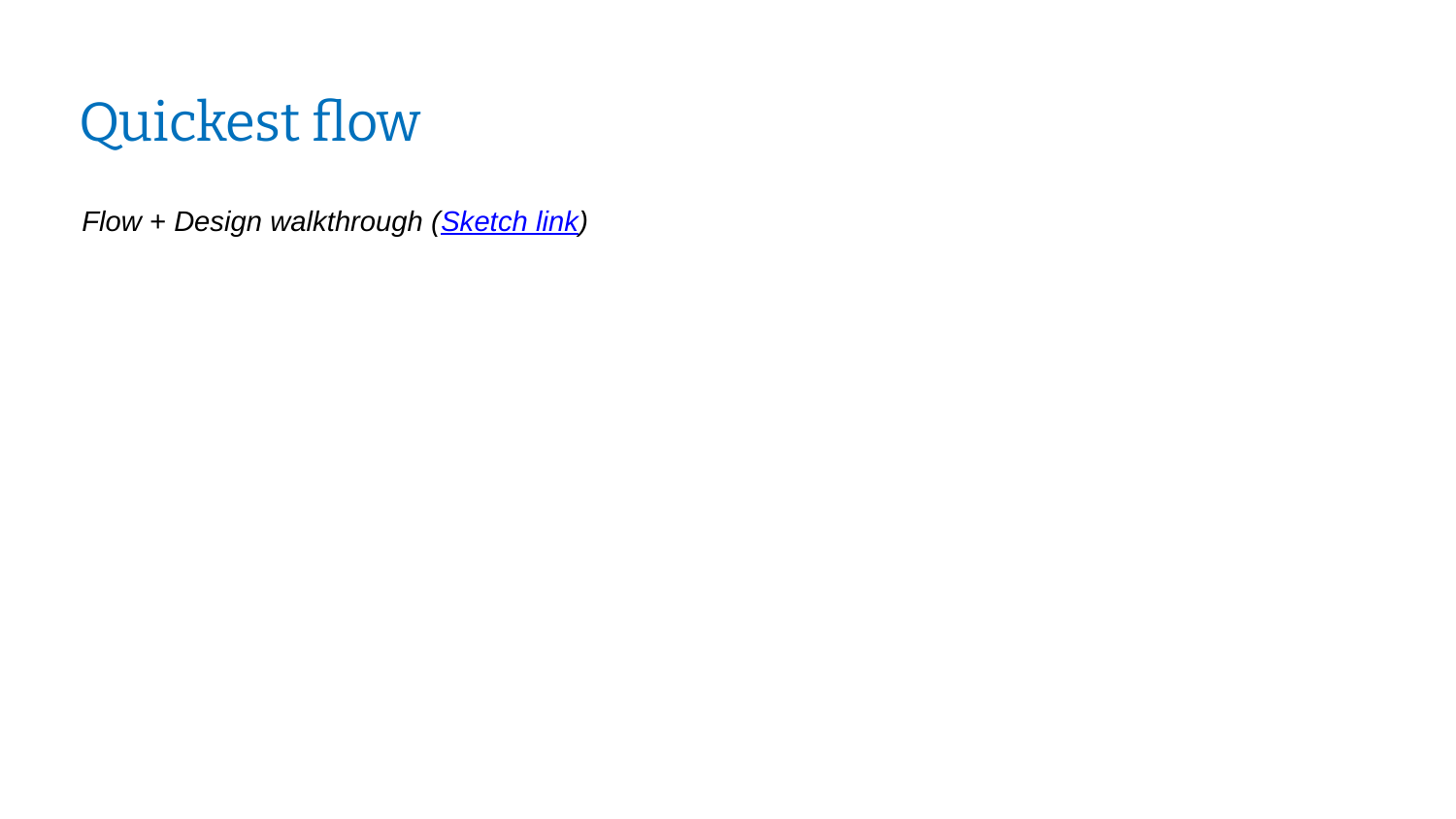

# Quickest flow
Flow + Design walkthrough (Sketch link)